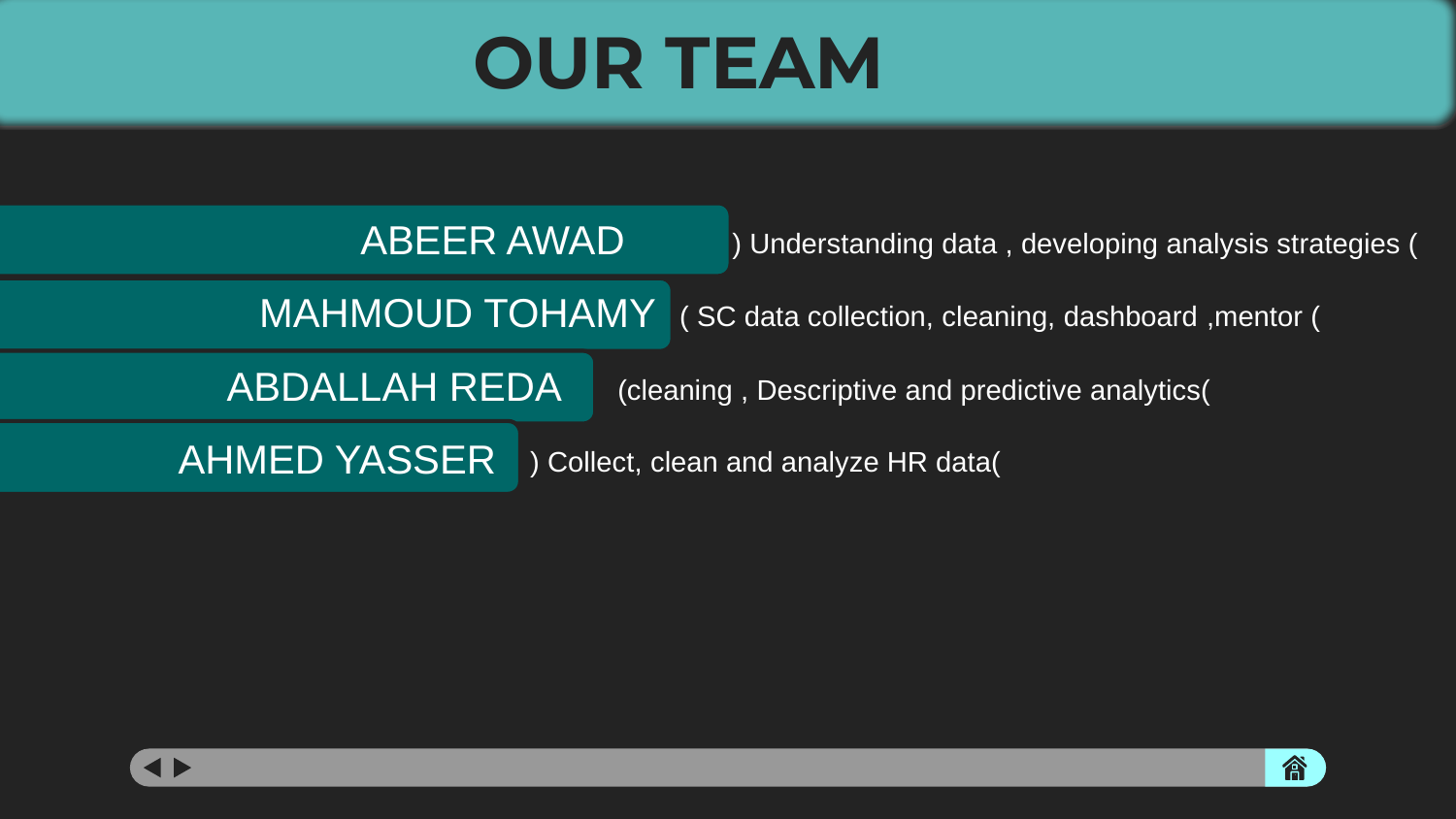

OUR TEAM

ABEER AWAD
) Understanding data , developing analysis strategies (
MAHMOUD TOHAMY
 ( SC data collection, cleaning, dashboard ,mentor (
ABDALLAH REDA
 (cleaning , Descriptive and predictive analytics(
AHMED YASSER
) Collect, clean and analyze HR data(